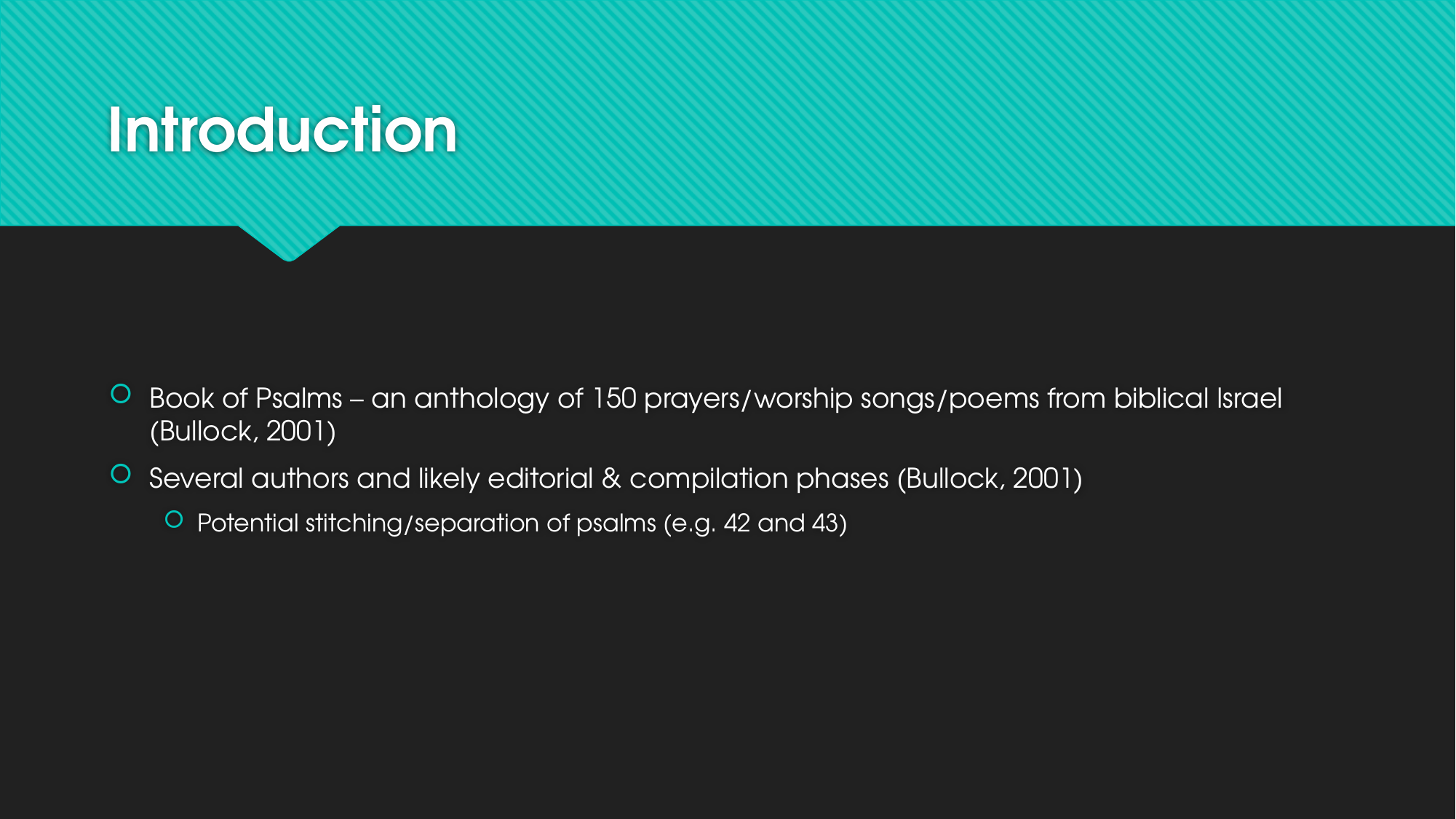

# Introduction
Book of Psalms – an anthology of 150 prayers/worship songs/poems from biblical Israel (Bullock, 2001)
Several authors and likely editorial & compilation phases (Bullock, 2001)
Potential stitching/separation of psalms (e.g. 42 and 43)